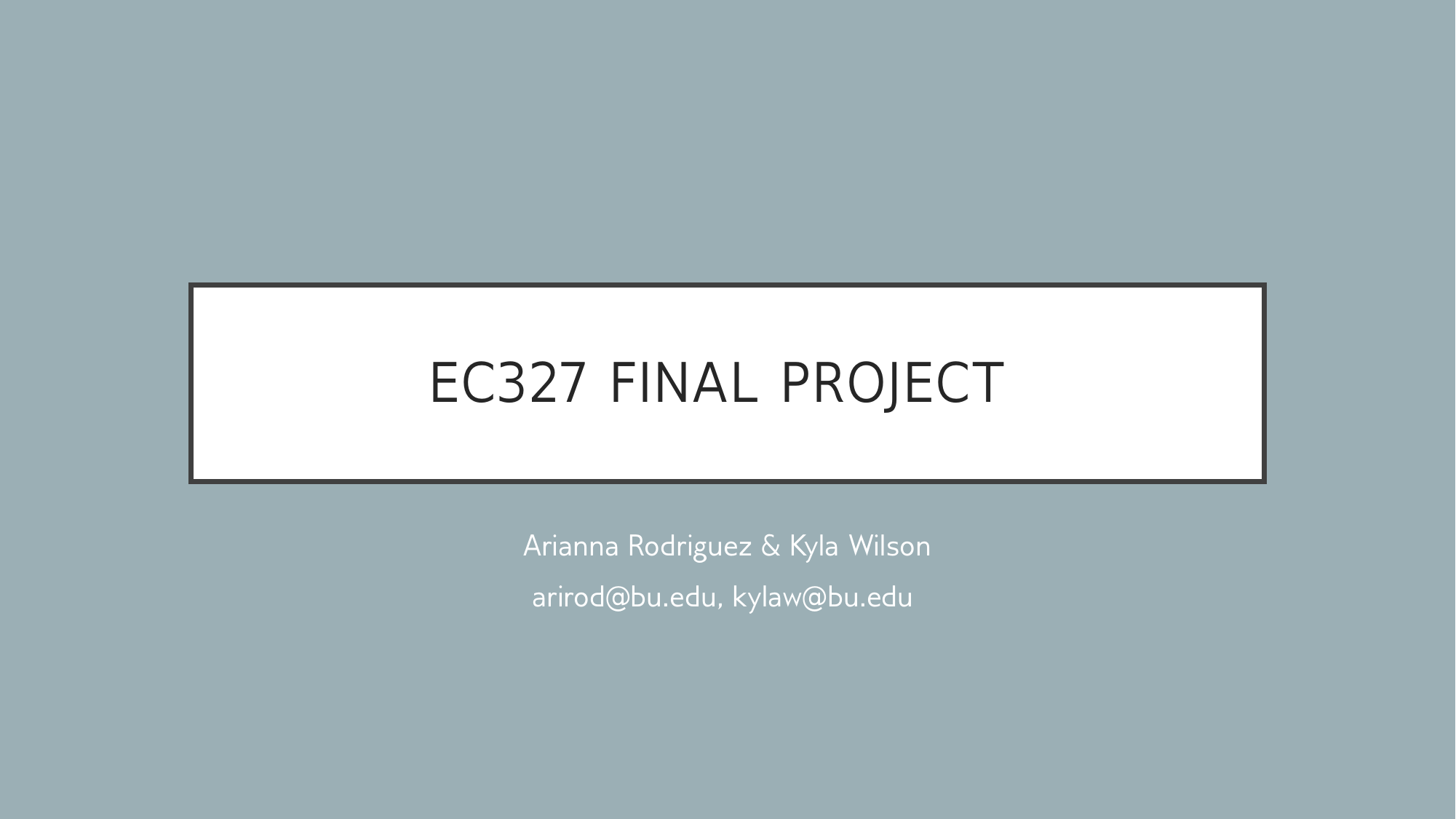

# EC327 Final Project
Arianna Rodriguez & Kyla Wilson
arirod@bu.edu, kylaw@bu.edu